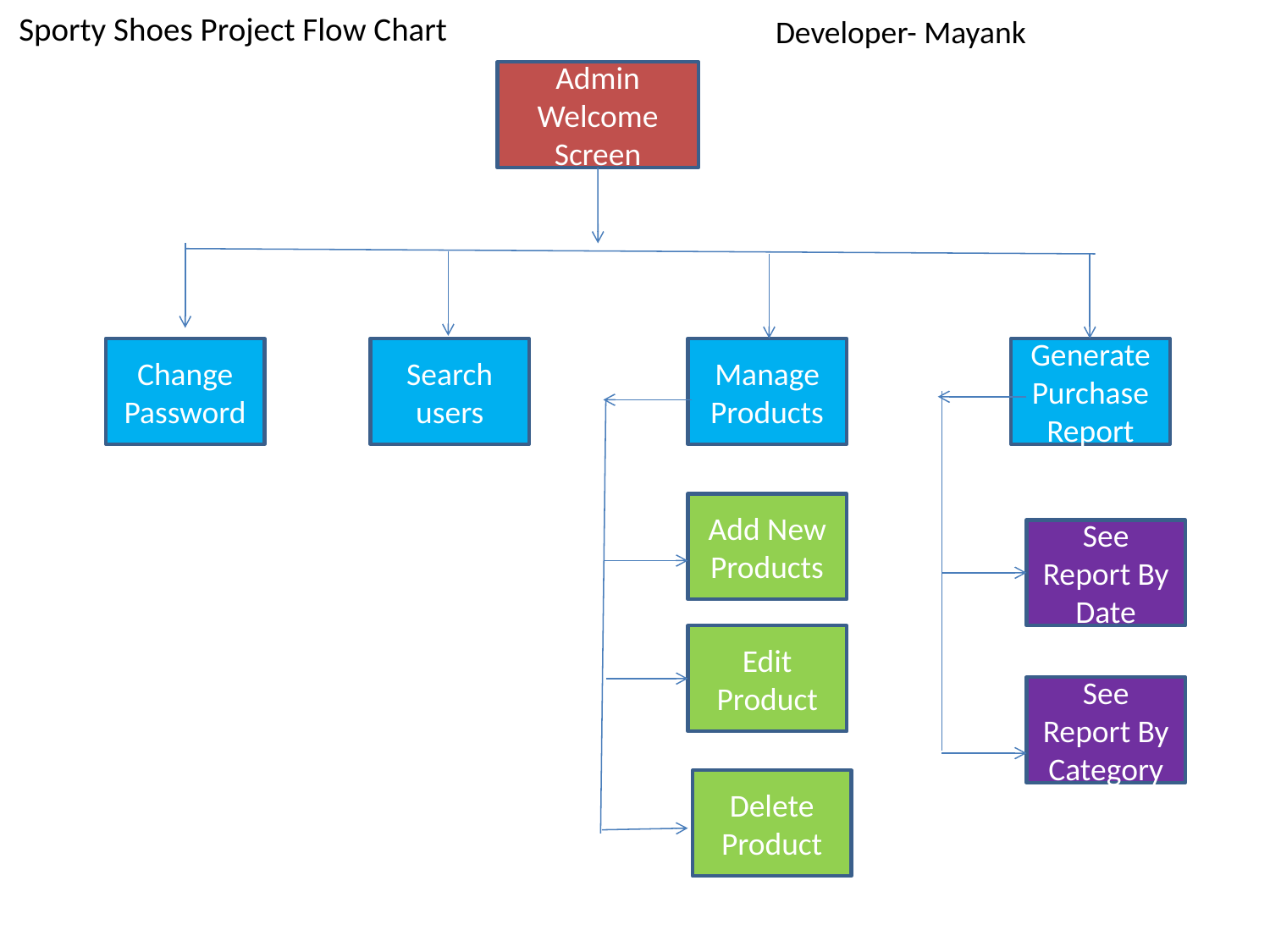

Sporty Shoes Project Flow Chart
Developer- Mayank
Admin
Welcome Screen
Change
Password

Search users

Manage Products
Generate Purchase
Report
Add New Products
See Report By Date
Edit Product
See Report By Category
Delete Product